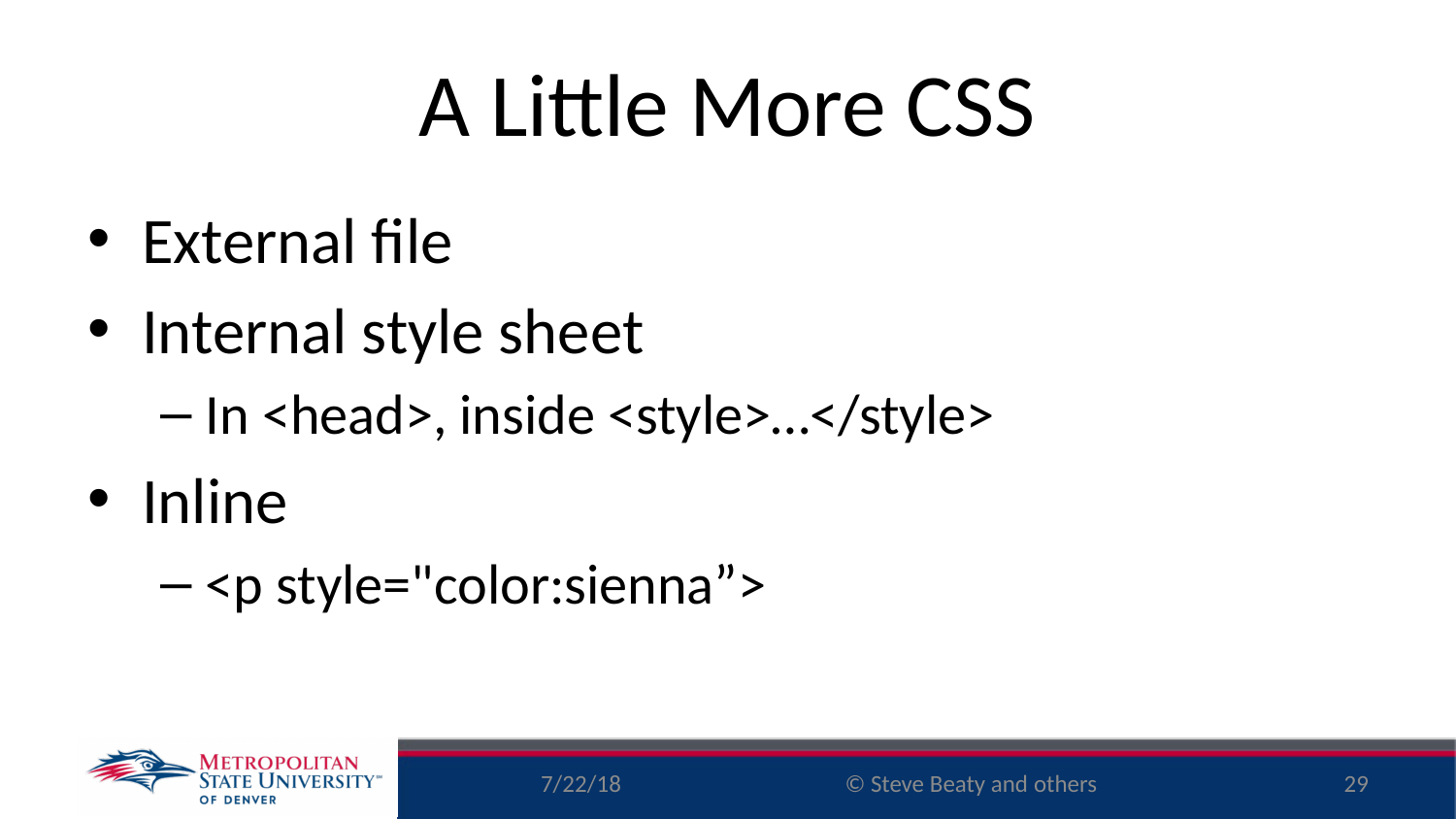

# A Little More CSS
External file
Internal style sheet
In <head>, inside <style>…</style>
Inline
<p style="color:sienna”>

7/22/18
29
© Steve Beaty and others